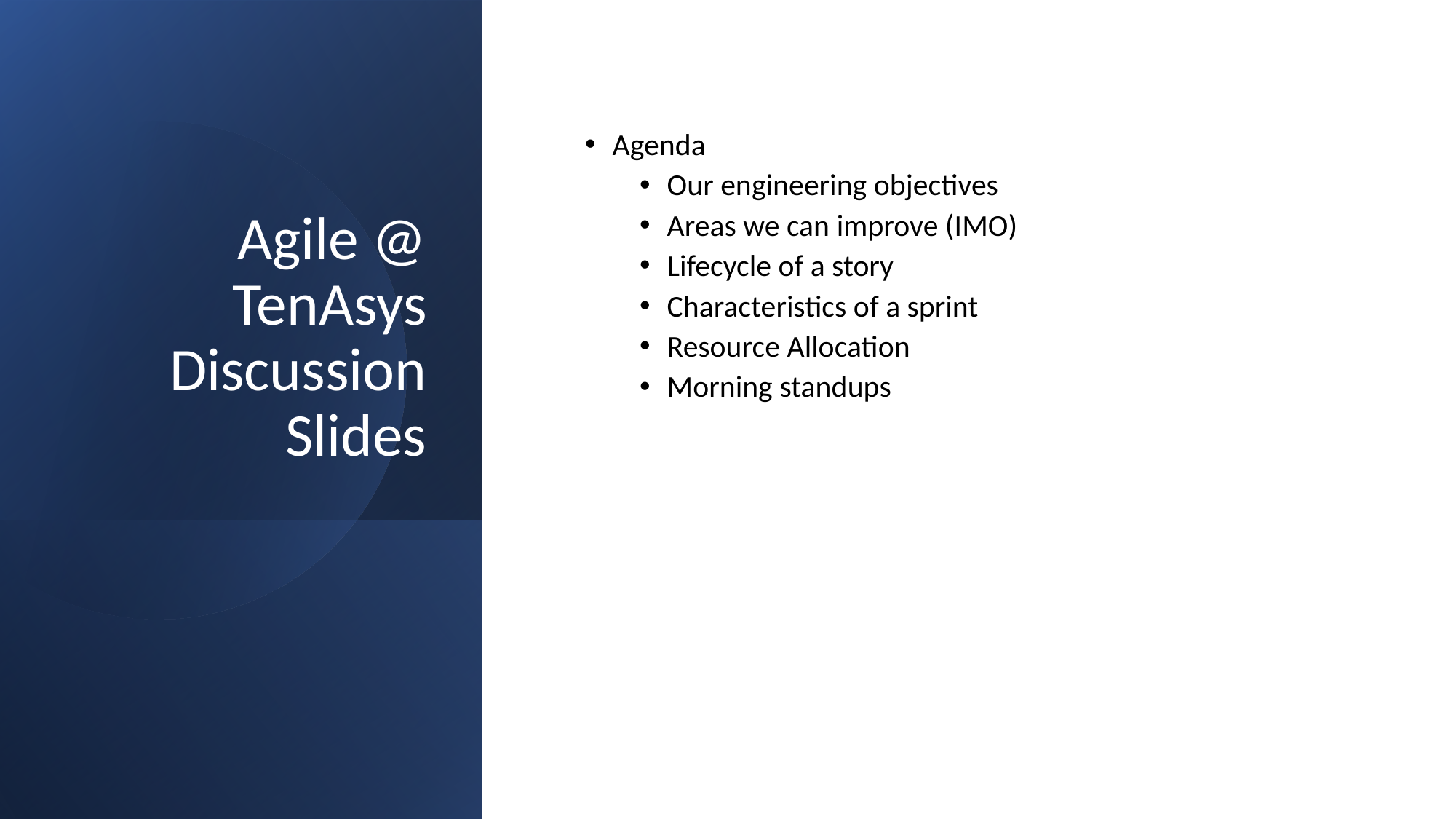

# Agile @ TenAsys Discussion Slides
Agenda
Our engineering objectives
Areas we can improve (IMO)
Lifecycle of a story
Characteristics of a sprint
Resource Allocation
Morning standups